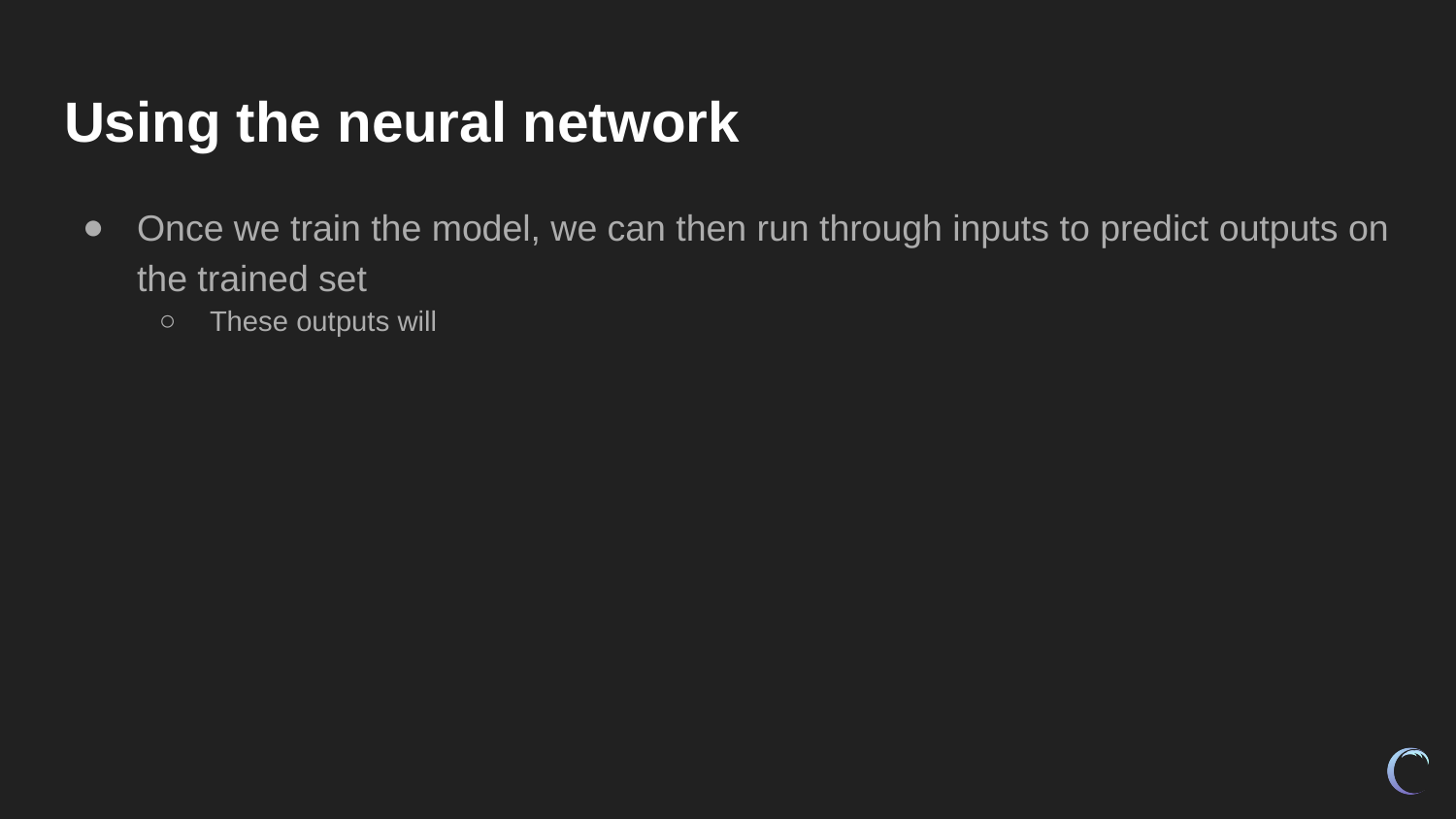

# Using the neural network
Once we train the model, we can then run through inputs to predict outputs on the trained set
These outputs will